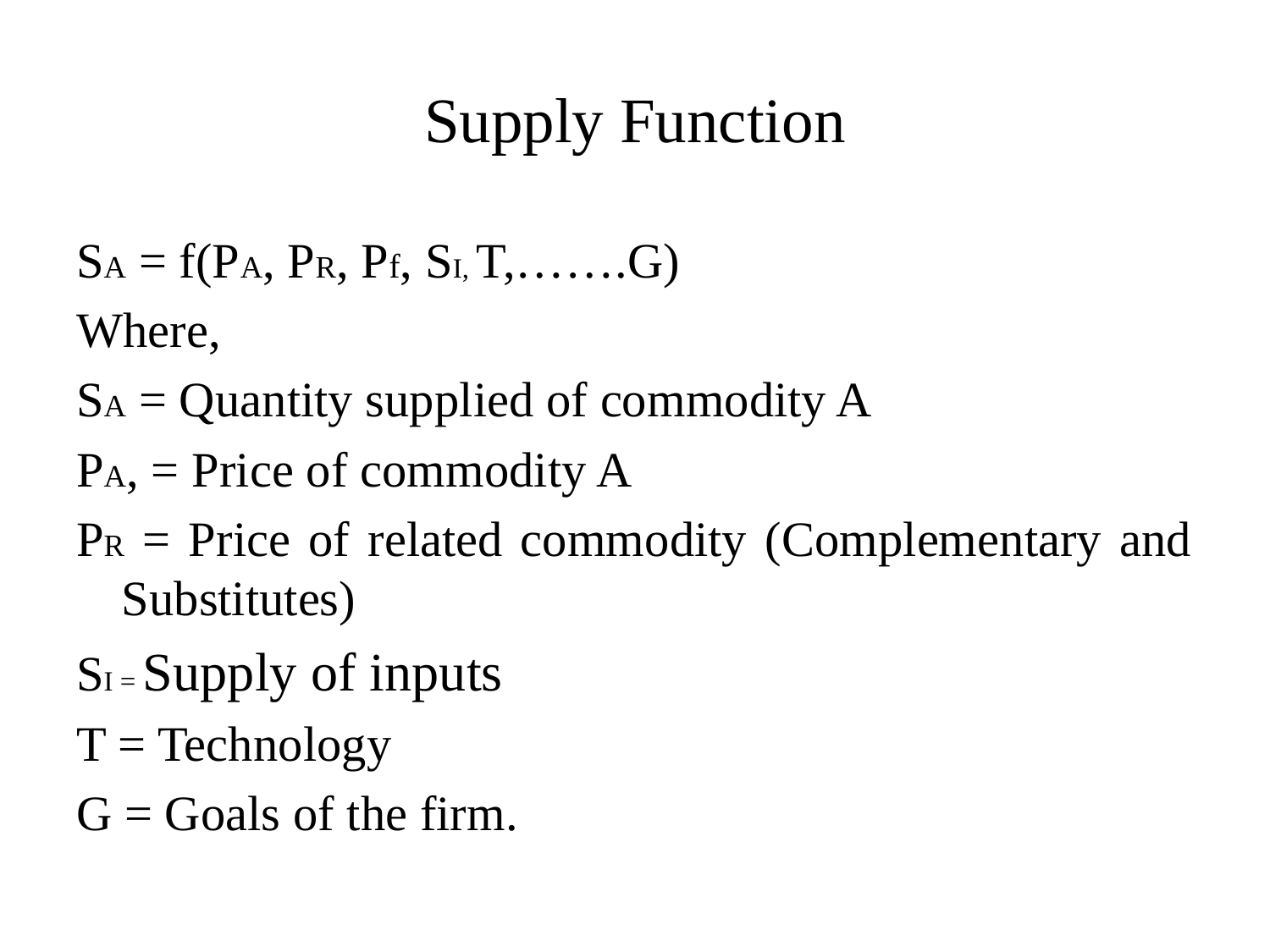

# Supply Function
SA = f(PA, PR, Pf, SI, T,…….G)
Where,
SA = Quantity supplied of commodity A
PA, = Price of commodity A
PR = Price of related commodity (Complementary and Substitutes)
SI = Supply of inputs
T = Technology
G = Goals of the firm.